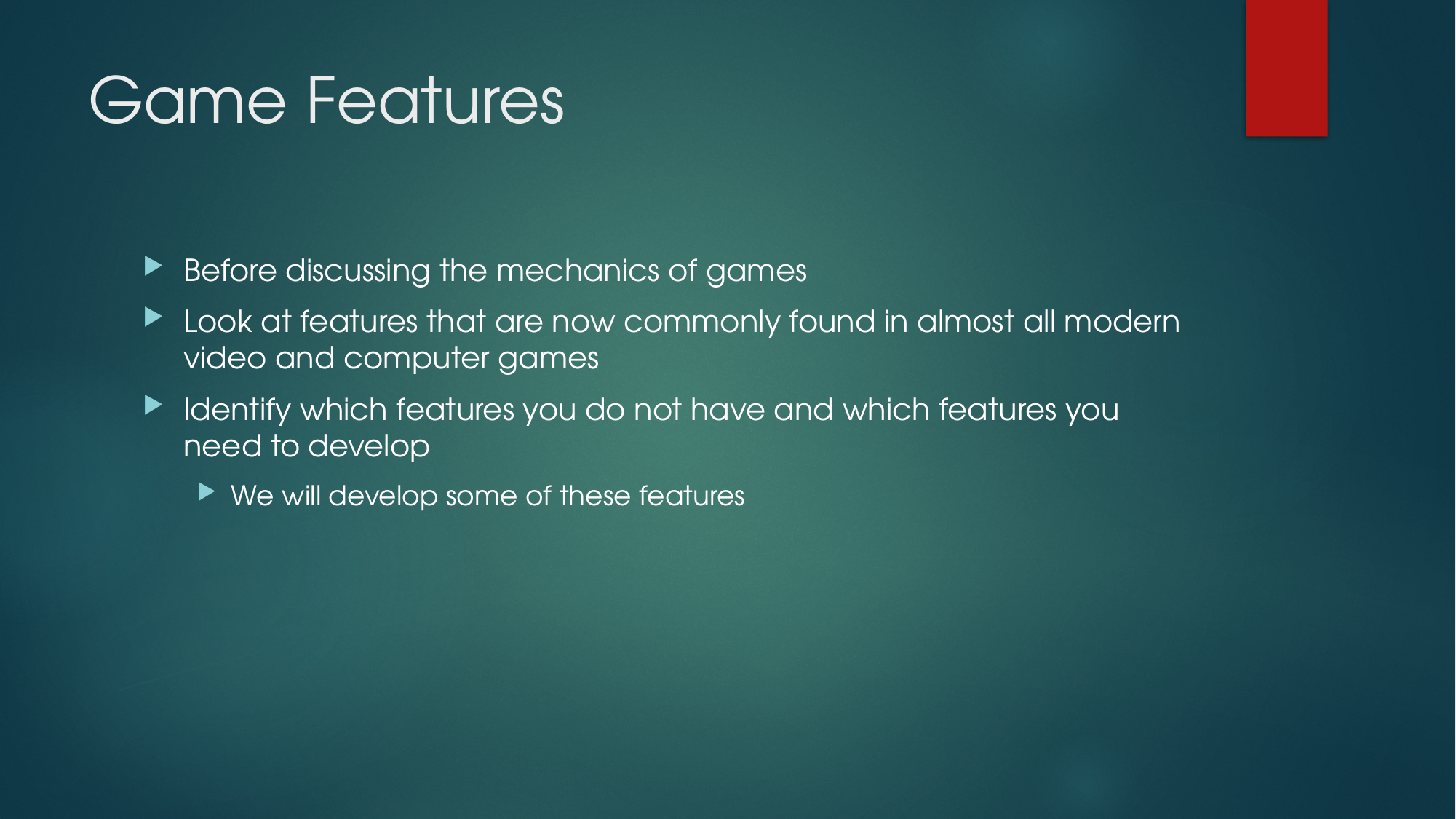

# Game Features
Before discussing the mechanics of games
Look at features that are now commonly found in almost all modern video and computer games
Identify which features you do not have and which features you need to develop
We will develop some of these features